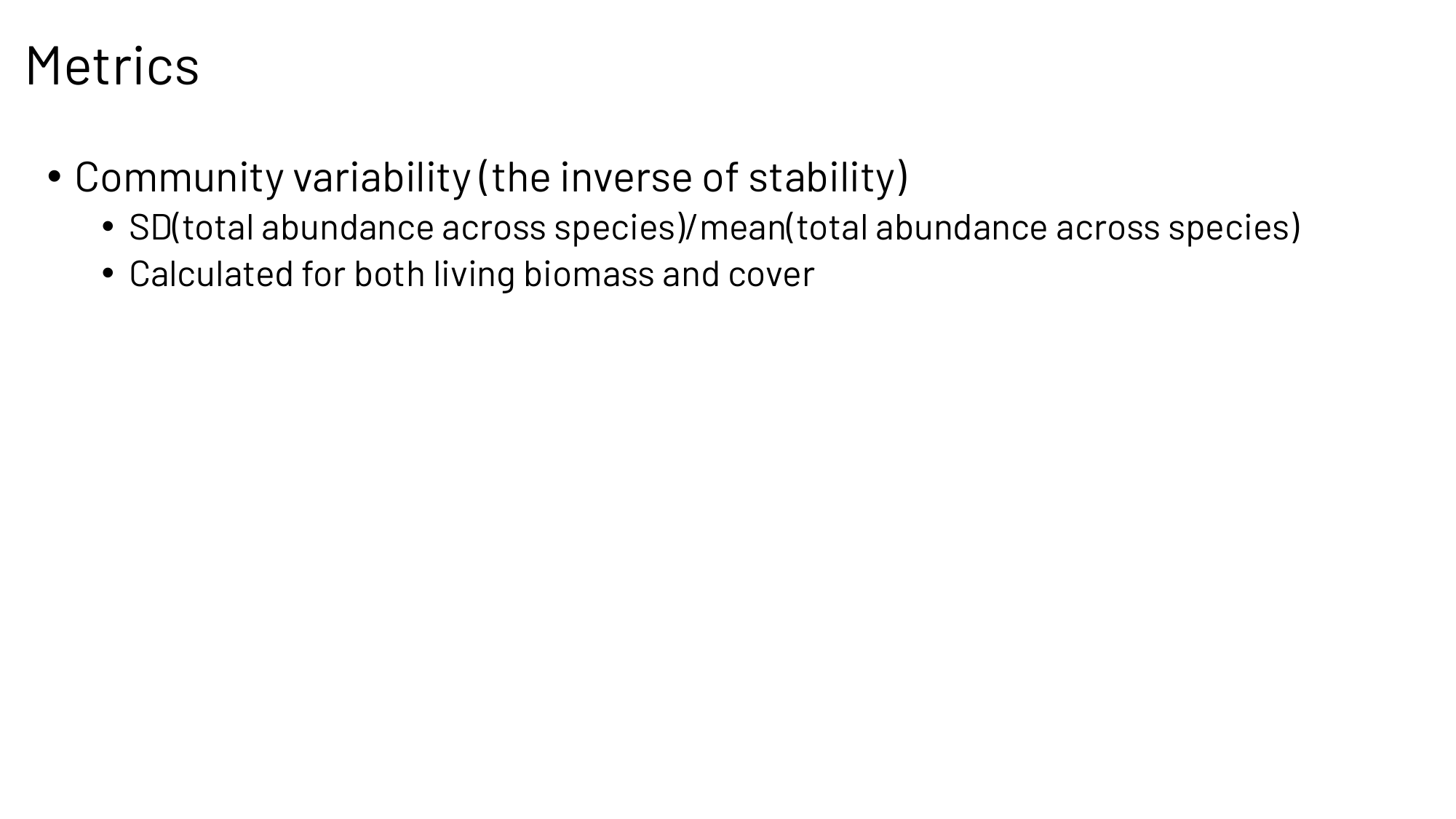

Metrics
Community variability (the inverse of stability)
SD(total abundance across species)/mean(total abundance across species)
Calculated for both living biomass and cover